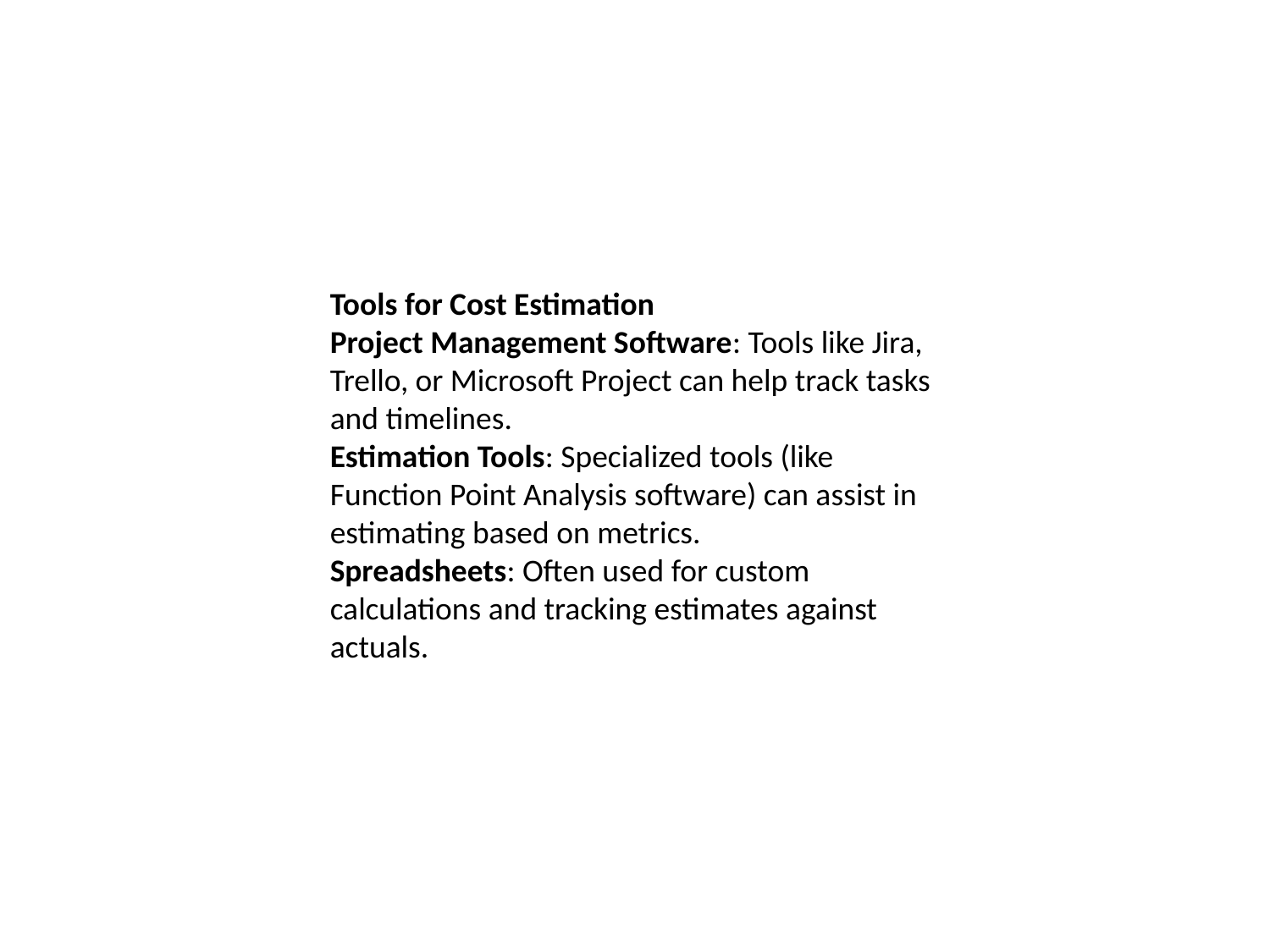

Tools for Cost Estimation
Project Management Software: Tools like Jira, Trello, or Microsoft Project can help track tasks and timelines.
Estimation Tools: Specialized tools (like Function Point Analysis software) can assist in estimating based on metrics.
Spreadsheets: Often used for custom calculations and tracking estimates against actuals.